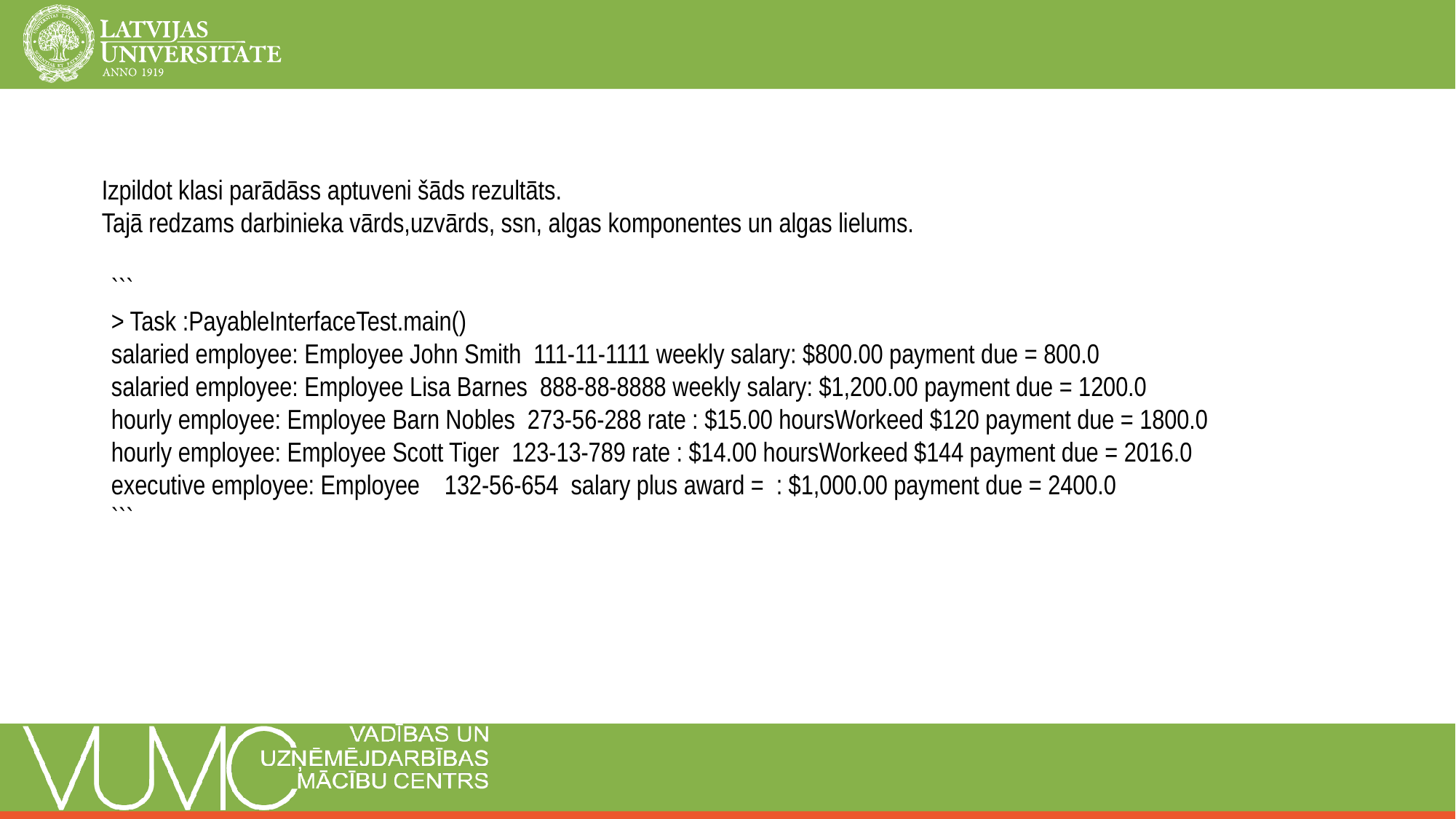

Izpildot klasi parādāss aptuveni šāds rezultāts.
Tajā redzams darbinieka vārds,uzvārds, ssn, algas komponentes un algas lielums.

```
> Task :PayableInterfaceTest.main()
salaried employee: Employee John Smith  111-11-1111 weekly salary: $800.00 payment due = 800.0
salaried employee: Employee Lisa Barnes  888-88-8888 weekly salary: $1,200.00 payment due = 1200.0
hourly employee: Employee Barn Nobles  273-56-288 rate : $15.00 hoursWorkeed $120 payment due = 1800.0
hourly employee: Employee Scott Tiger  123-13-789 rate : $14.00 hoursWorkeed $144 payment due = 2016.0
executive employee: Employee    132-56-654  salary plus award =  : $1,000.00 payment due = 2400.0
```